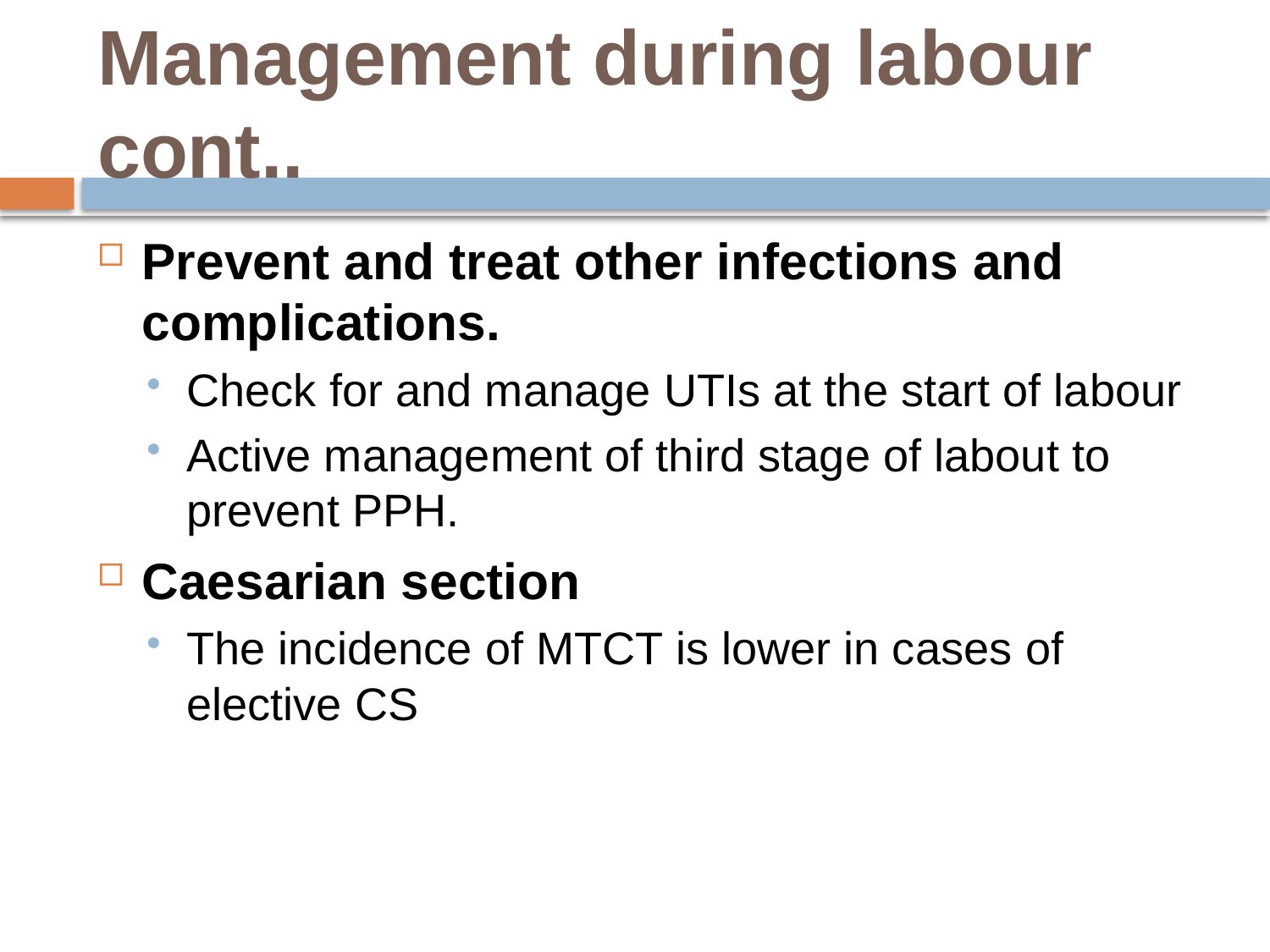

# Management during labour cont..
Prevent and treat other infections and complications.
Check for and manage UTIs at the start of labour
Active management of third stage of labout to prevent PPH.
Caesarian section
The incidence of MTCT is lower in cases of elective CS